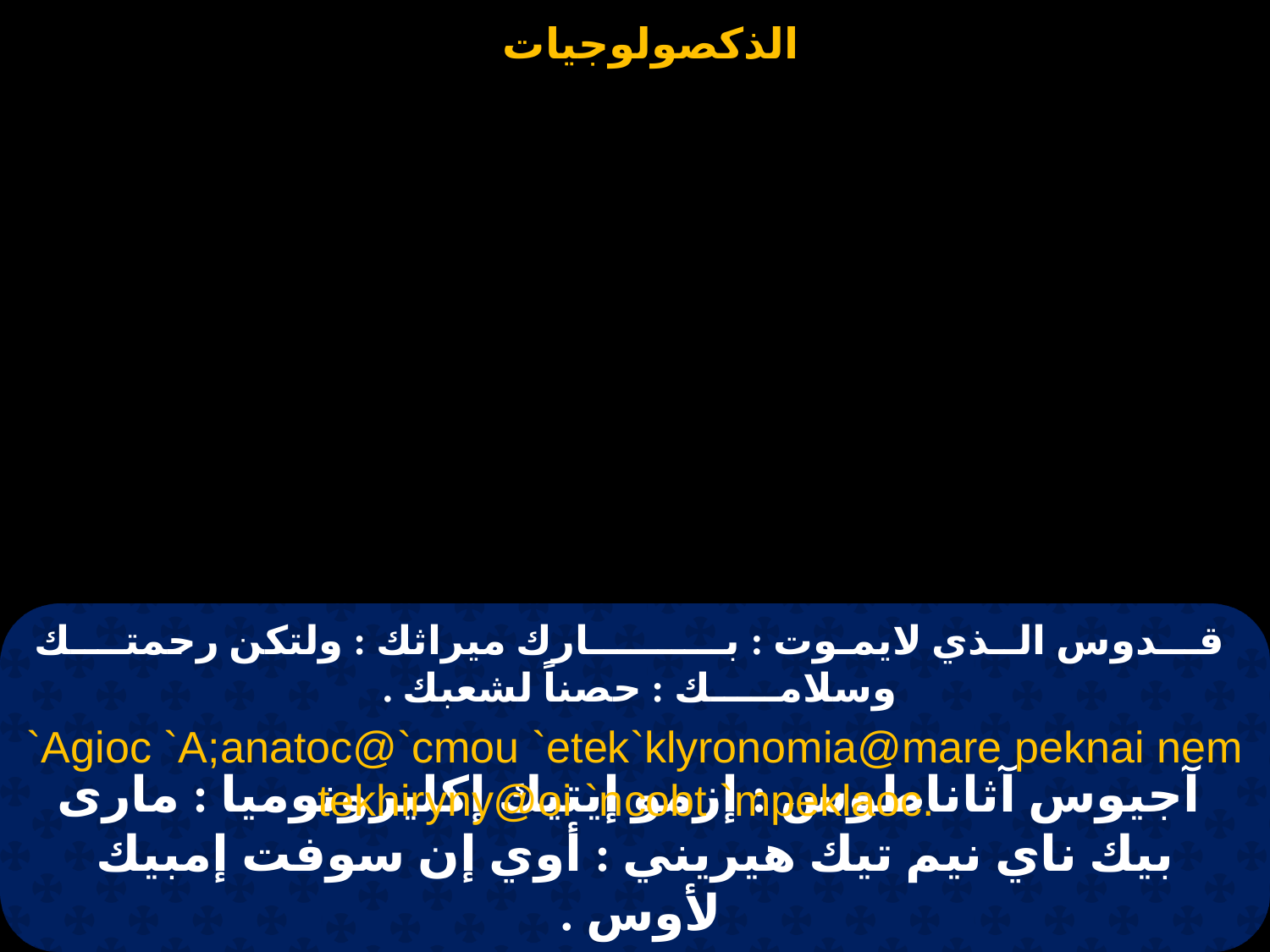

# قـــدوس الــذي لايمـوت : بــــــــــارك ميراثك : ولتكن رحمتــــك وسلامـــــك : حصناً لشعبك .
`Agioc `A;anatoc@`cmou `etek`klyronomia@mare peknai nem tekhiryny@oi `ncobt `mpeklaoc.
 آجيوس آثاناطوس : إزمو إيتيك إكليرونوميا : مارى بيك ناي نيم تيك هيريني : أوي إن سوفت إمبيك لأوس .